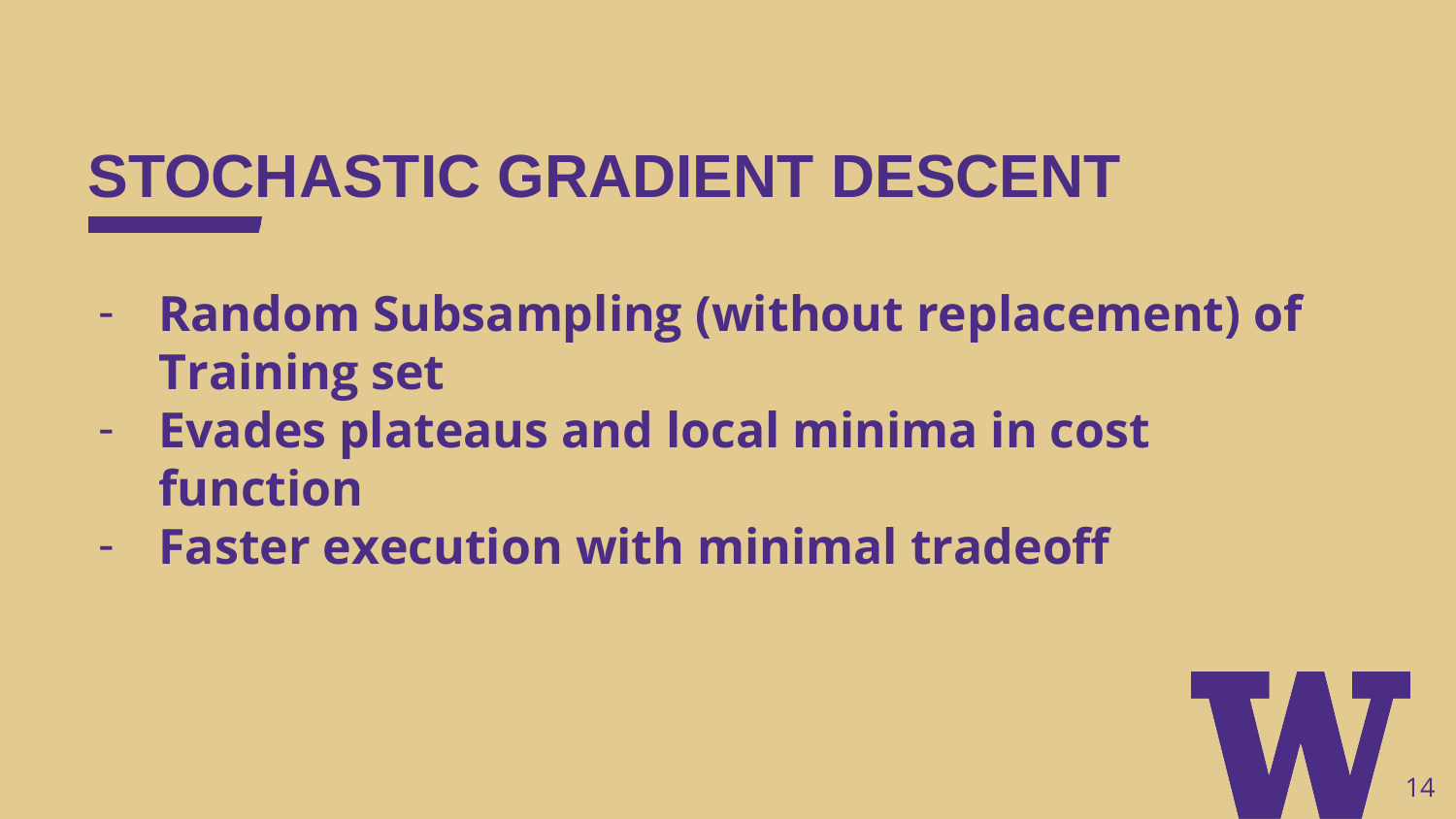

# STOCHASTIC GRADIENT DESCENT
Random Subsampling (without replacement) of Training set
Evades plateaus and local minima in cost function
Faster execution with minimal tradeoff
14